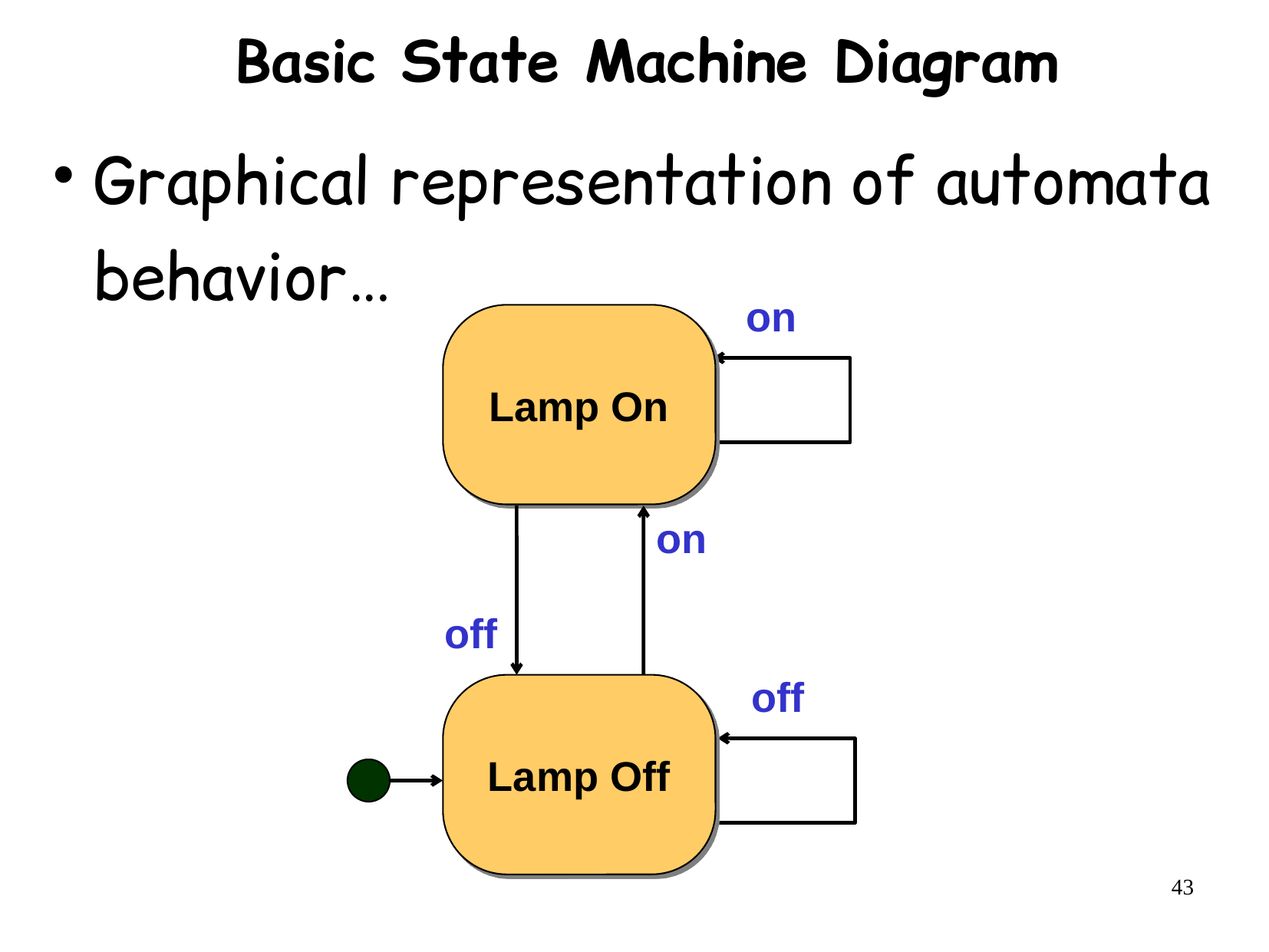

# Basic State Machine Diagram
Graphical representation of automata behavior…
on

Lamp On

off
on

off

Lamp Off